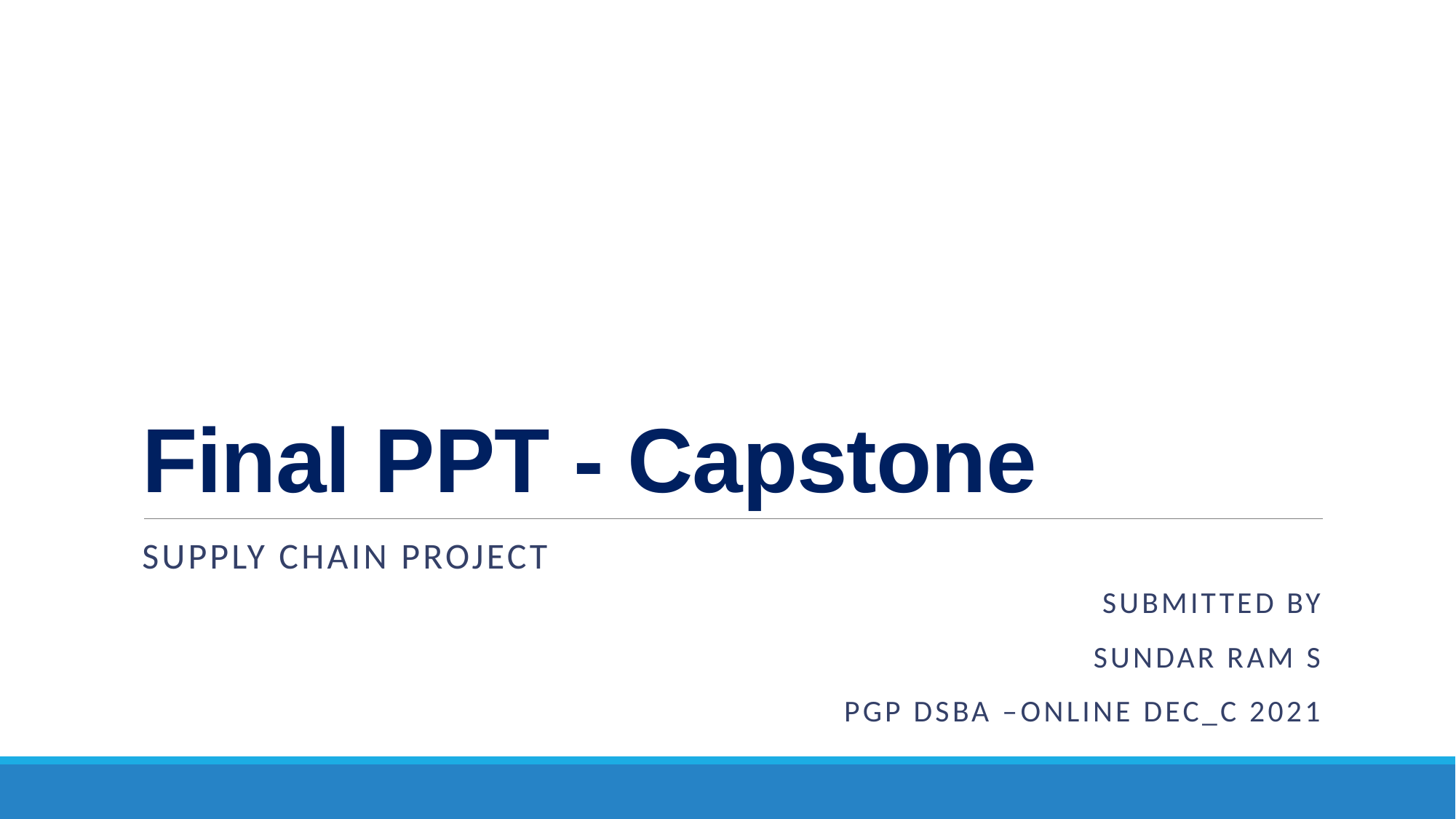

# Final PPT - Capstone
Supply Chain Project
Submitted by
Sundar Ram S
PGP DSBA –ONLINE DEC_C 2021